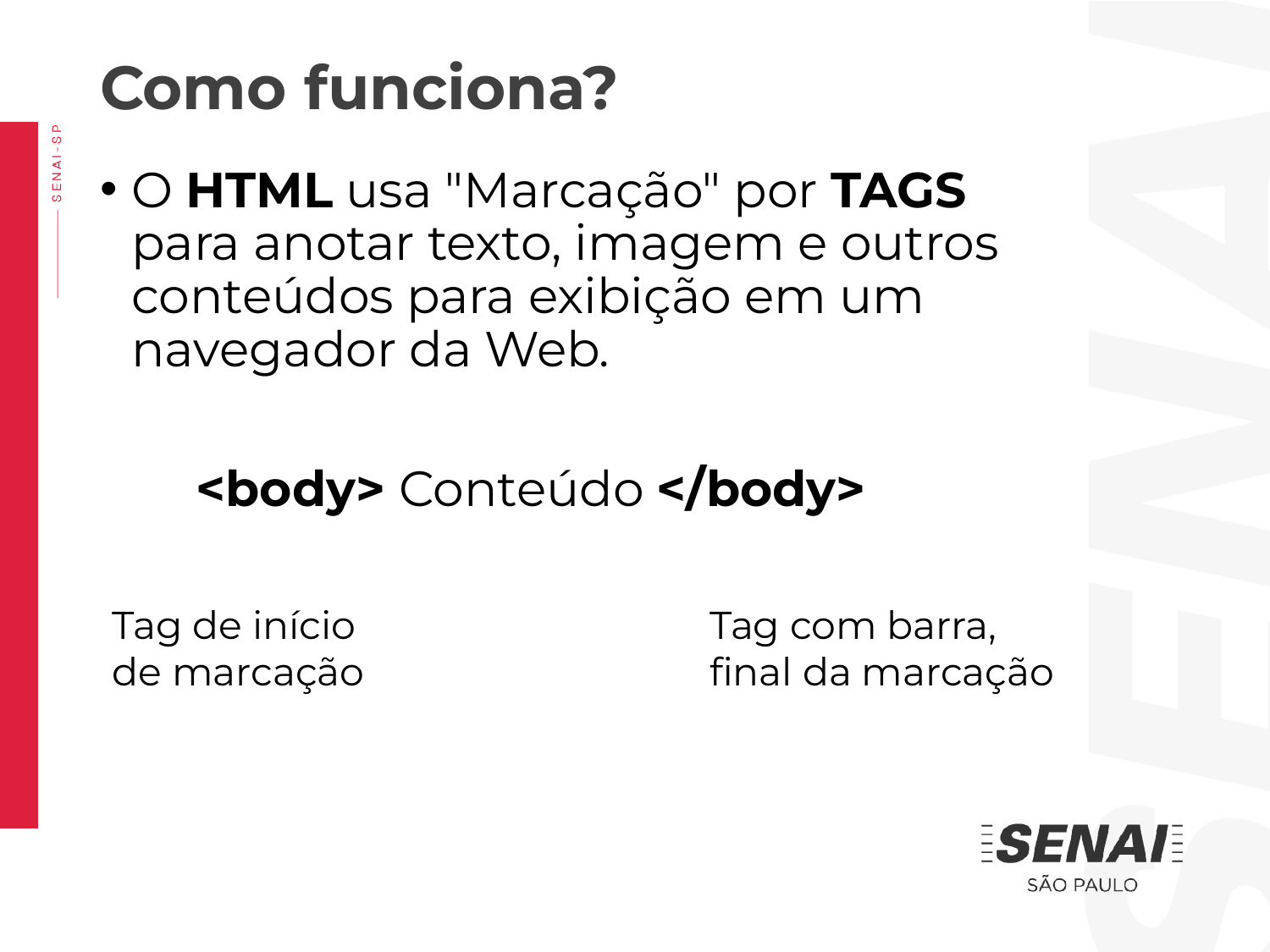

Como funciona?
O HTML usa "Marcação" por TAGS para anotar texto, imagem e outros conteúdos para exibição em um navegador da Web.
<body> Conteúdo </body>
Tag de início de marcação
Tag com barra, final da marcação